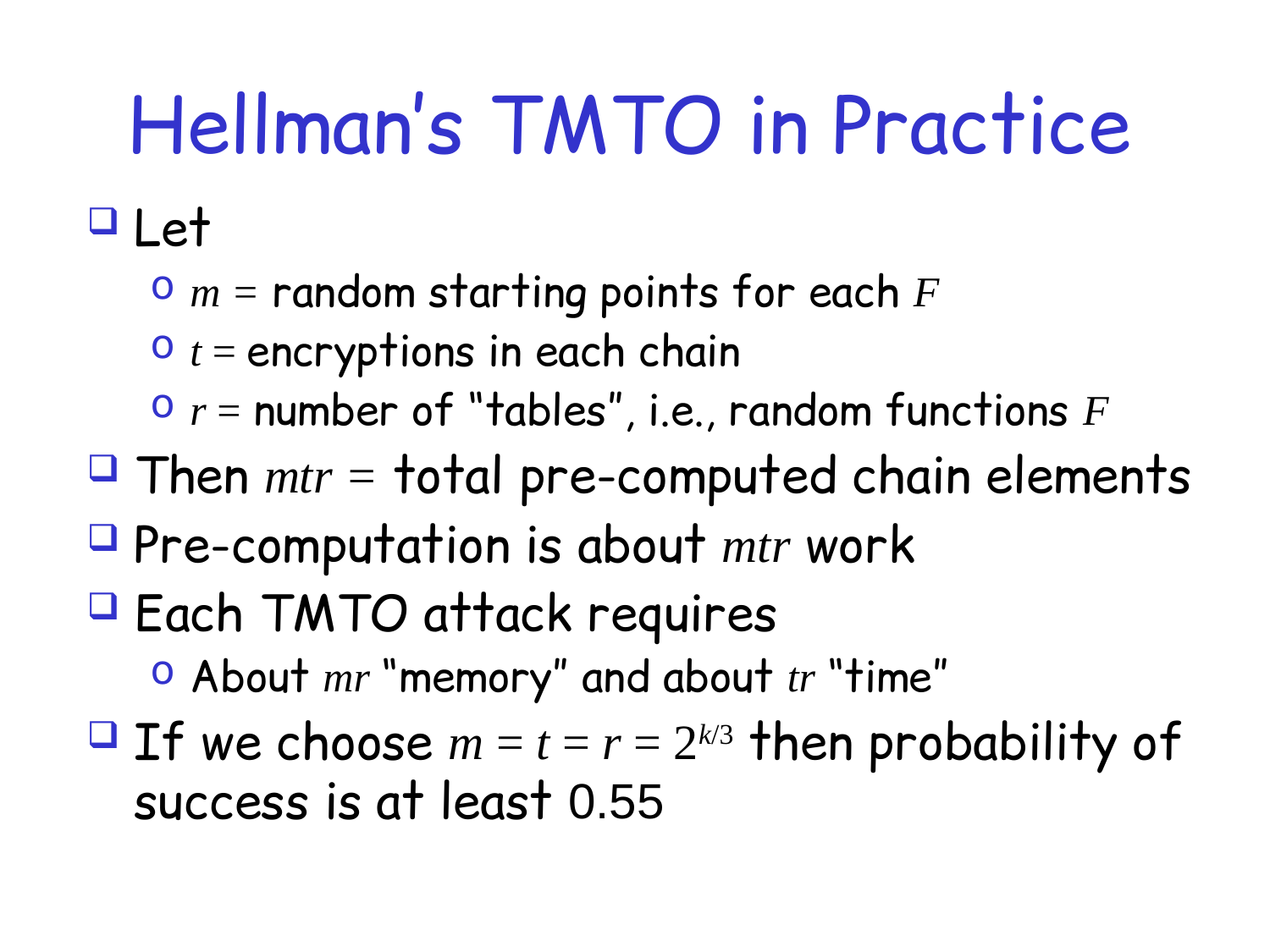

# Hellman’s TMTO in Practice
Let
m = random starting points for each F
t = encryptions in each chain
r = number of “tables”, i.e., random functions F
Then mtr = total pre-computed chain elements
Pre-computation is about mtr work
Each TMTO attack requires
About mr “memory” and about tr “time”
If we choose m = t = r = 2k/3 then probability of success is at least 0.55